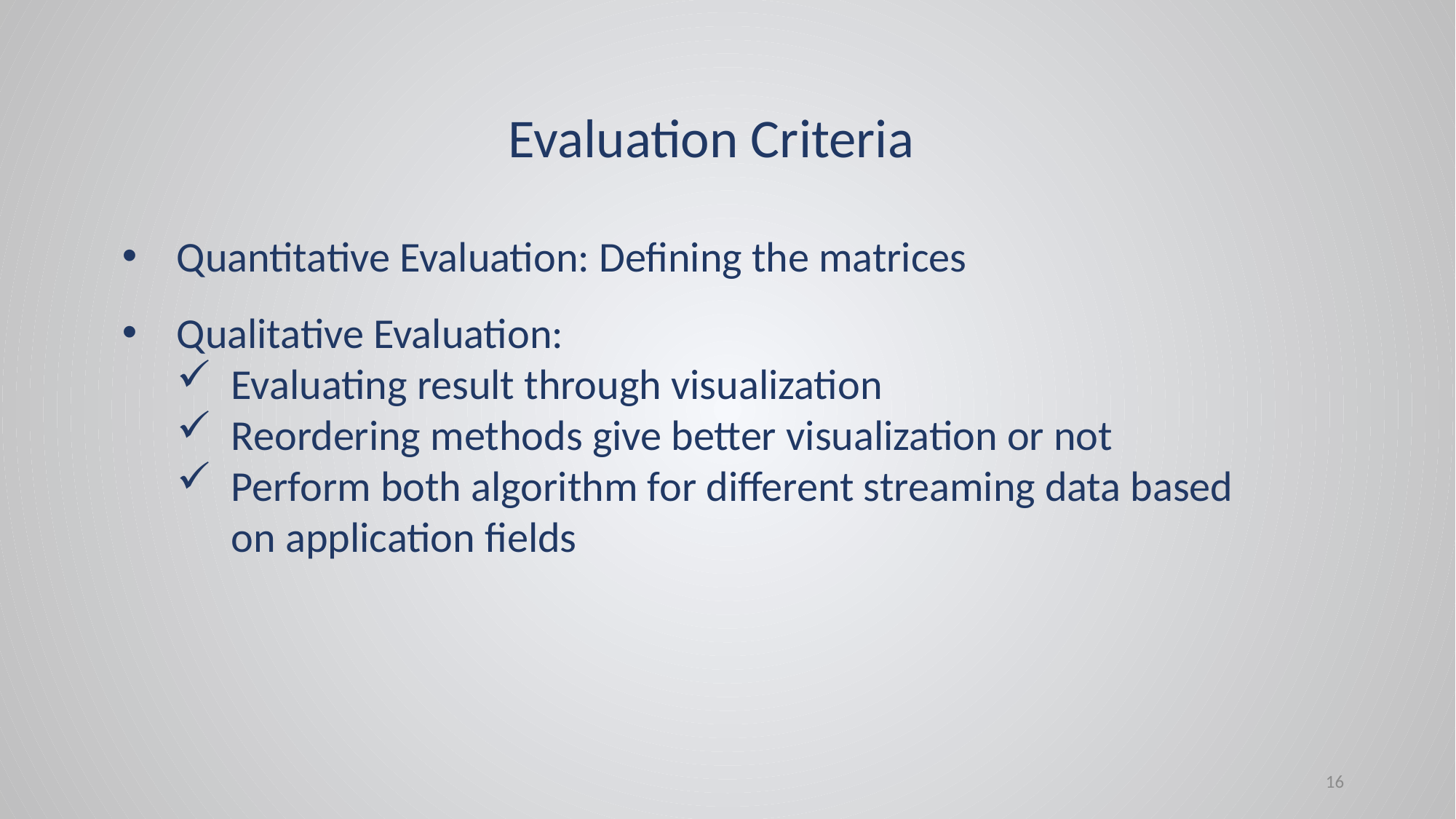

Evaluation Criteria
Quantitative Evaluation: Defining the matrices
Qualitative Evaluation:
Evaluating result through visualization
Reordering methods give better visualization or not
Perform both algorithm for different streaming data based on application fields
16